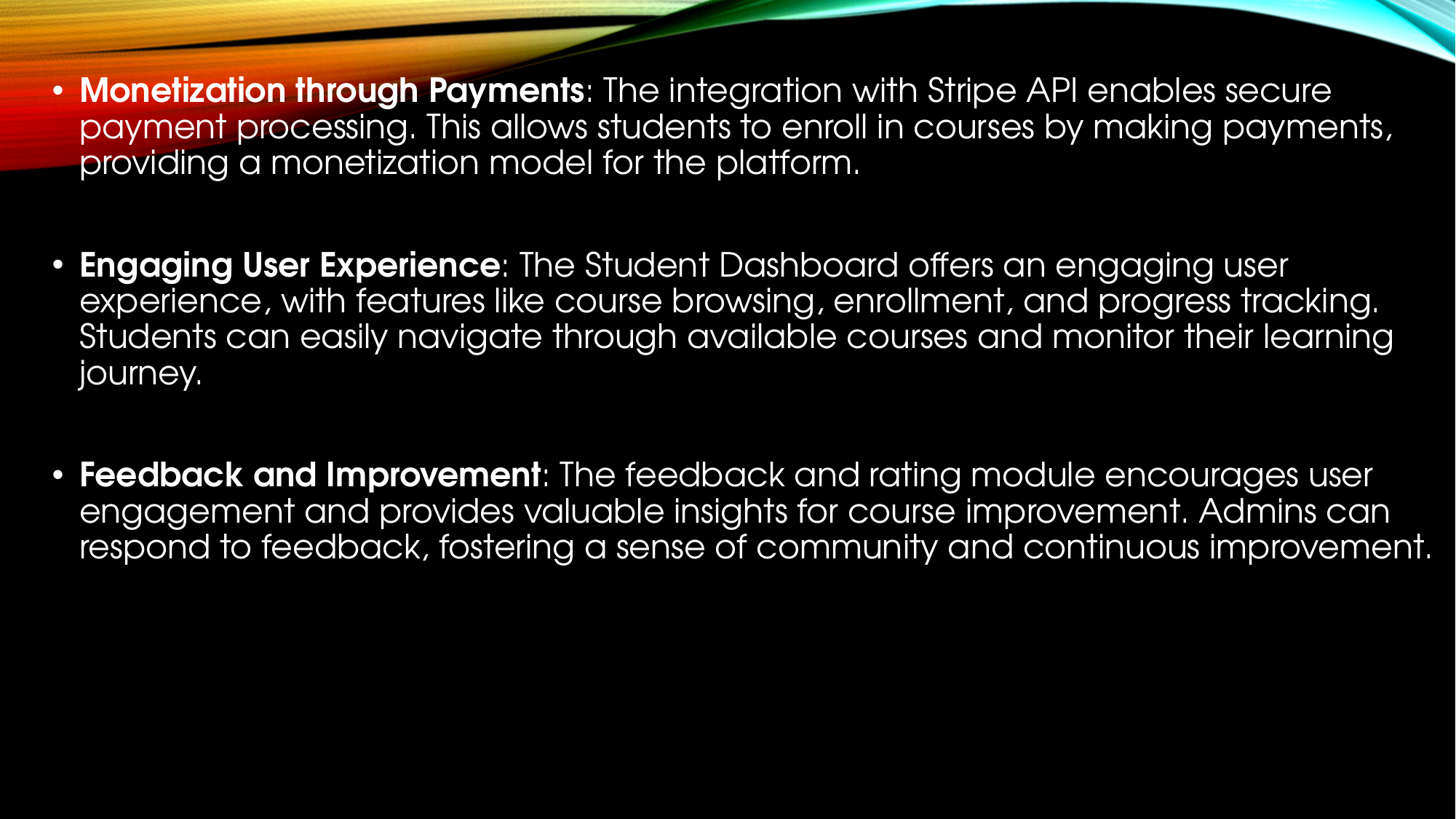

Monetization through Payments: The integration with Stripe API enables secure payment processing. This allows students to enroll in courses by making payments, providing a monetization model for the platform.

Engaging User Experience: The Student Dashboard offers an engaging user experience, with features like course browsing, enrollment, and progress tracking. Students can easily navigate through available courses and monitor their learning journey.

Feedback and Improvement: The feedback and rating module encourages user engagement and provides valuable insights for course improvement. Admins can respond to feedback, fostering a sense of community and continuous improvement.